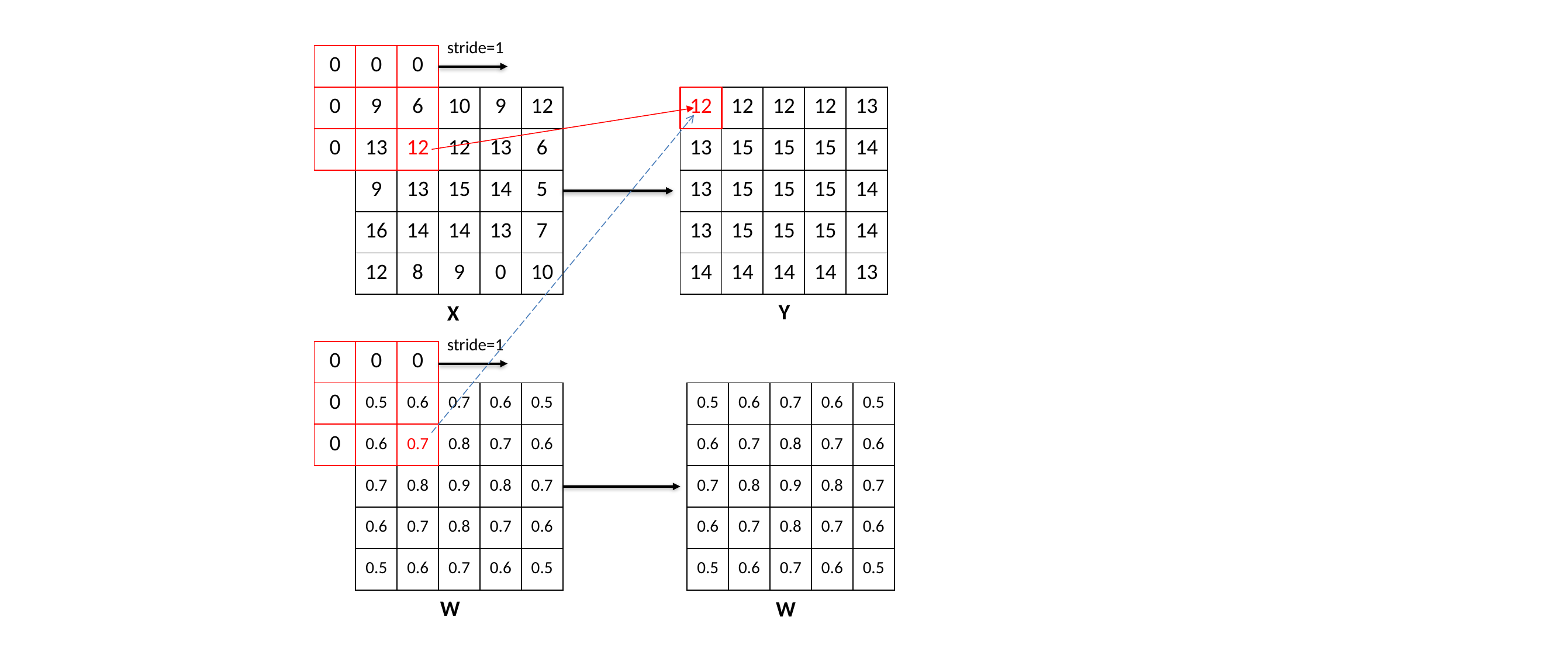

stride=1
| 0 | 0 | 0 |
| --- | --- | --- |
| 0 |  |  |
| 0 |  |  |
| 9 | 6 | 10 | 9 | 12 |
| --- | --- | --- | --- | --- |
| 13 | 12 | 12 | 13 | 6 |
| 9 | 13 | 15 | 14 | 5 |
| 16 | 14 | 14 | 13 | 7 |
| 12 | 8 | 9 | 0 | 10 |
| 12 | 12 | 12 | 12 | 13 |
| --- | --- | --- | --- | --- |
| 13 | 15 | 15 | 15 | 14 |
| 13 | 15 | 15 | 15 | 14 |
| 13 | 15 | 15 | 15 | 14 |
| 14 | 14 | 14 | 14 | 13 |

Y
X
stride=1
| 0 | 0 | 0 |
| --- | --- | --- |
| 0 |  |  |
| 0 |  |  |
| 0.5 | 0.6 | 0.7 | 0.6 | 0.5 |
| --- | --- | --- | --- | --- |
| 0.6 | 0.7 | 0.8 | 0.7 | 0.6 |
| 0.7 | 0.8 | 0.9 | 0.8 | 0.7 |
| 0.6 | 0.7 | 0.8 | 0.7 | 0.6 |
| 0.5 | 0.6 | 0.7 | 0.6 | 0.5 |
| 0.5 | 0.6 | 0.7 | 0.6 | 0.5 |
| --- | --- | --- | --- | --- |
| 0.6 | 0.7 | 0.8 | 0.7 | 0.6 |
| 0.7 | 0.8 | 0.9 | 0.8 | 0.7 |
| 0.6 | 0.7 | 0.8 | 0.7 | 0.6 |
| 0.5 | 0.6 | 0.7 | 0.6 | 0.5 |
W
W